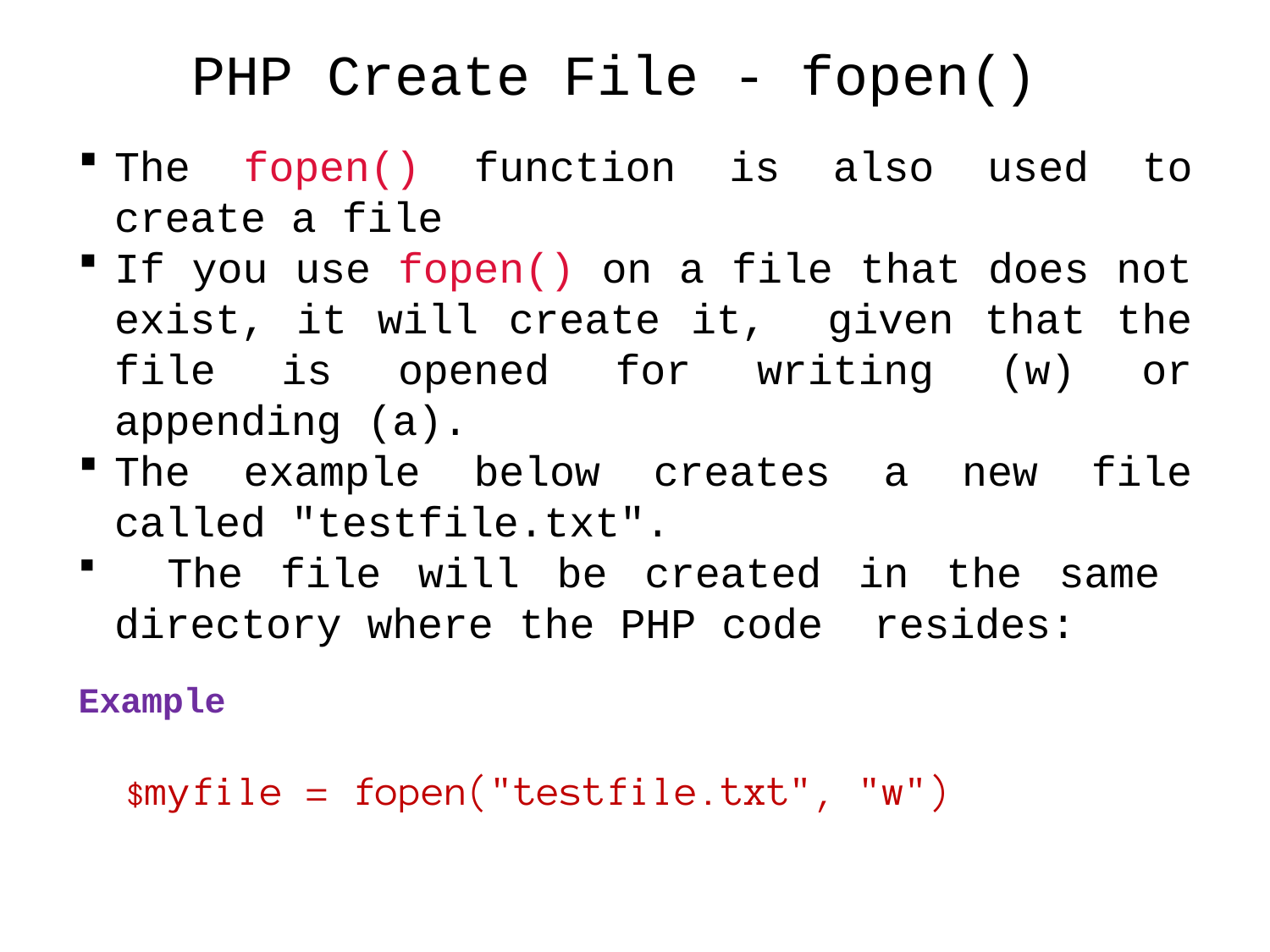

# PHP Create File - fopen()
The fopen() function is also used to create a file
If you use fopen() on a file that does not exist, it will create it,  given that the file is opened for writing (w) or appending (a).
The example below creates a new file called "testfile.txt".
	The file will be created in the same directory where the PHP code  resides:

Example
$myfile = fopen("testfile.txt", "w")